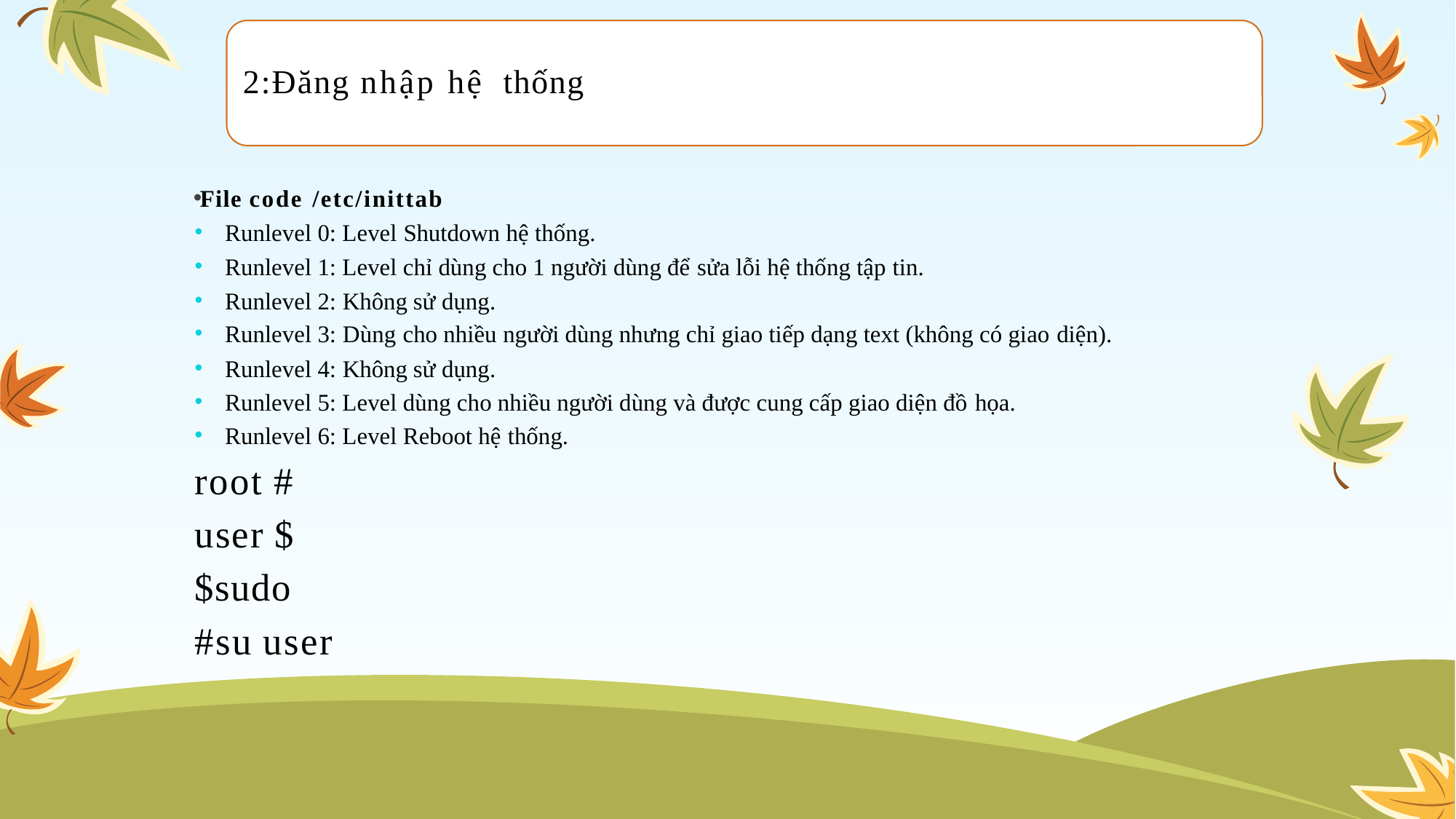

2:Đăng nhập hệ  thống
File code /etc/inittab
Runlevel 0: Level Shutdown hệ thống.
Runlevel 1: Level chỉ dùng cho 1 người dùng để sửa lỗi hệ thống tập tin.
Runlevel 2: Không sử dụng.
Runlevel 3: Dùng cho nhiều người dùng nhưng chỉ giao tiếp dạng text (không có giao diện).
Runlevel 4: Không sử dụng.
Runlevel 5: Level dùng cho nhiều người dùng và được cung cấp giao diện đồ họa.
Runlevel 6: Level Reboot hệ thống.
root #
user $
$sudo
#su user